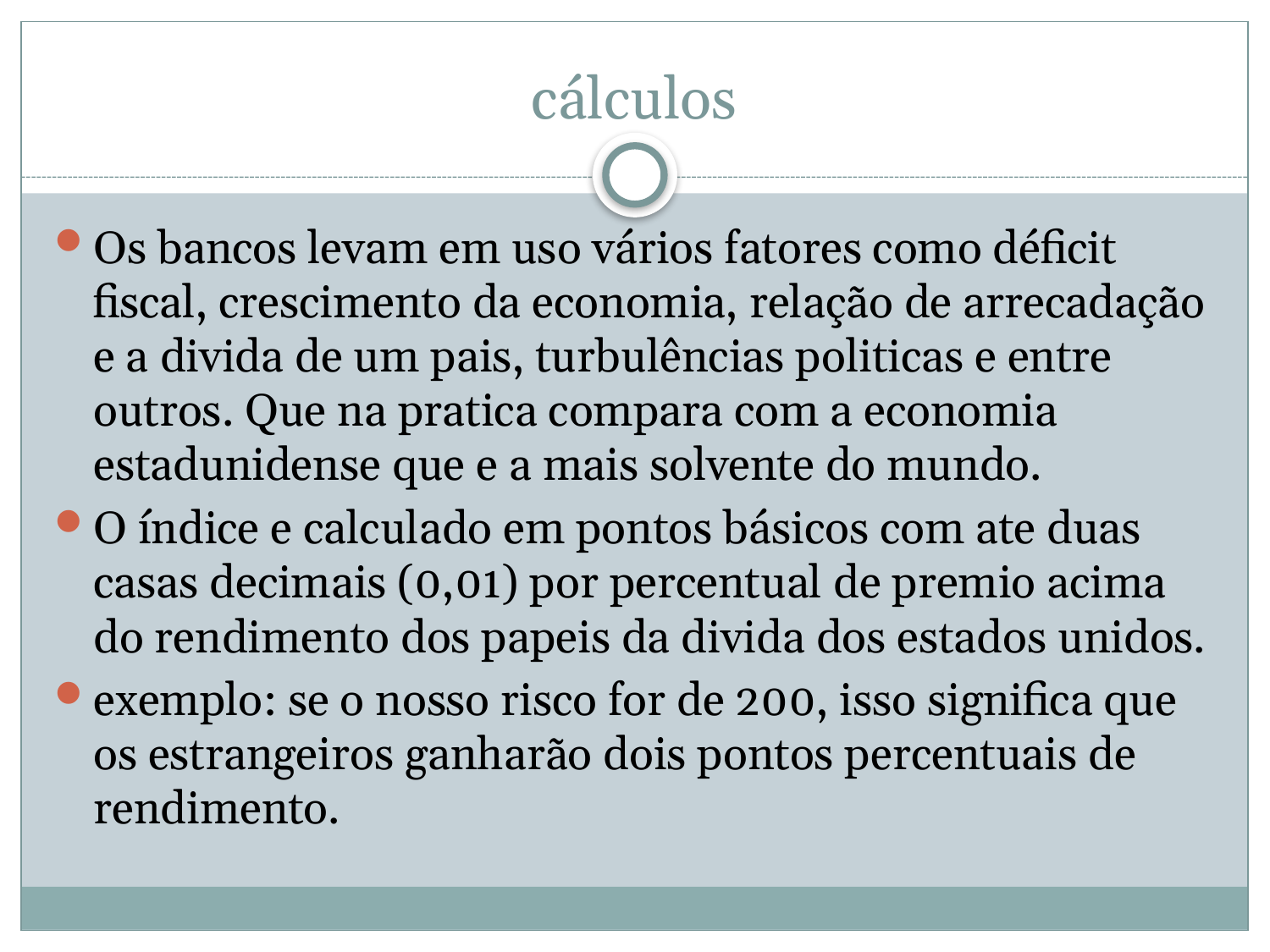

# cálculos
Os bancos levam em uso vários fatores como déficit fiscal, crescimento da economia, relação de arrecadação e a divida de um pais, turbulências politicas e entre outros. Que na pratica compara com a economia estadunidense que e a mais solvente do mundo.
O índice e calculado em pontos básicos com ate duas casas decimais (0,01) por percentual de premio acima do rendimento dos papeis da divida dos estados unidos.
exemplo: se o nosso risco for de 200, isso significa que os estrangeiros ganharão dois pontos percentuais de rendimento.